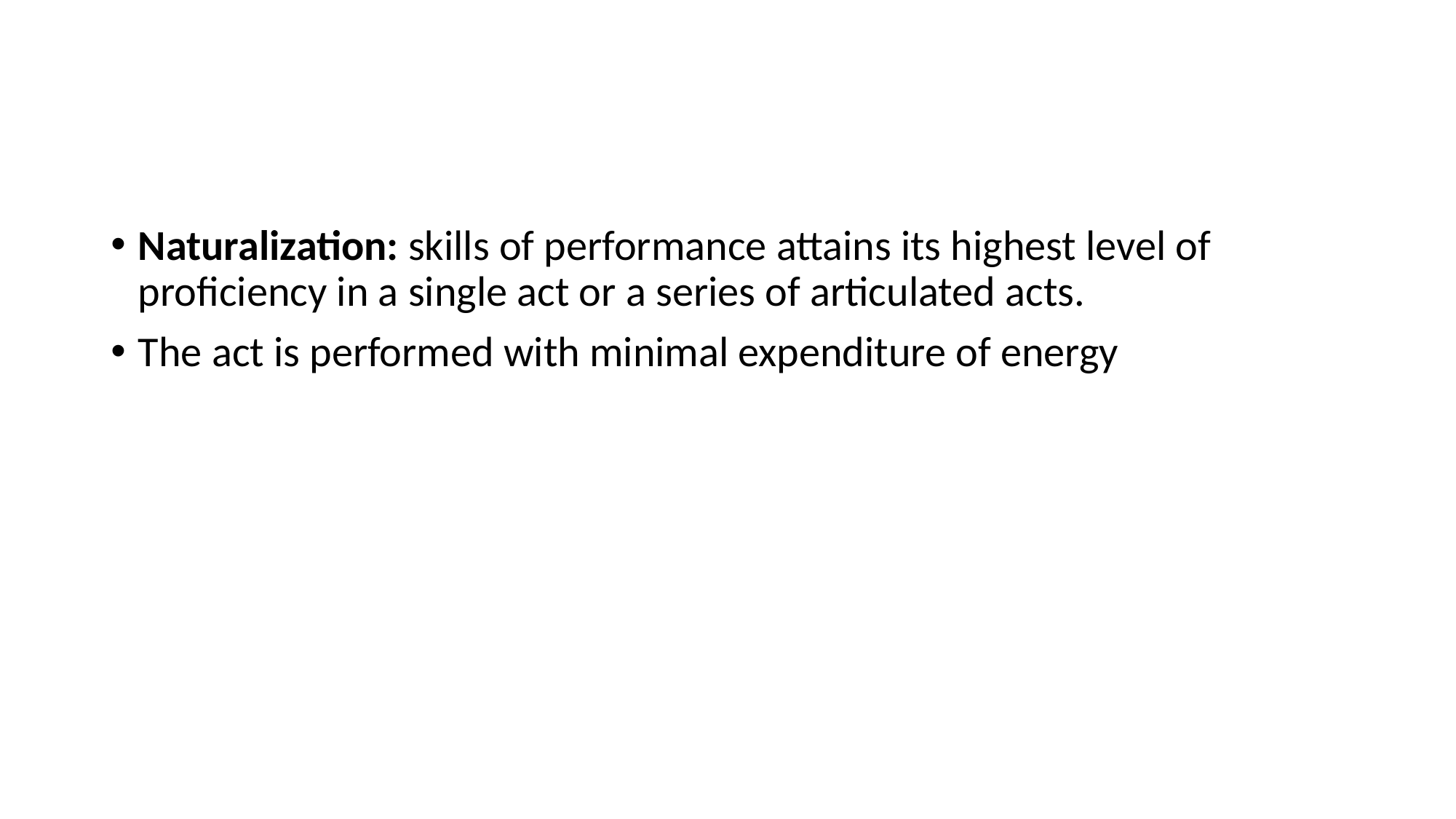

#
Naturalization: skills of performance attains its highest level of proficiency in a single act or a series of articulated acts.
The act is performed with minimal expenditure of energy